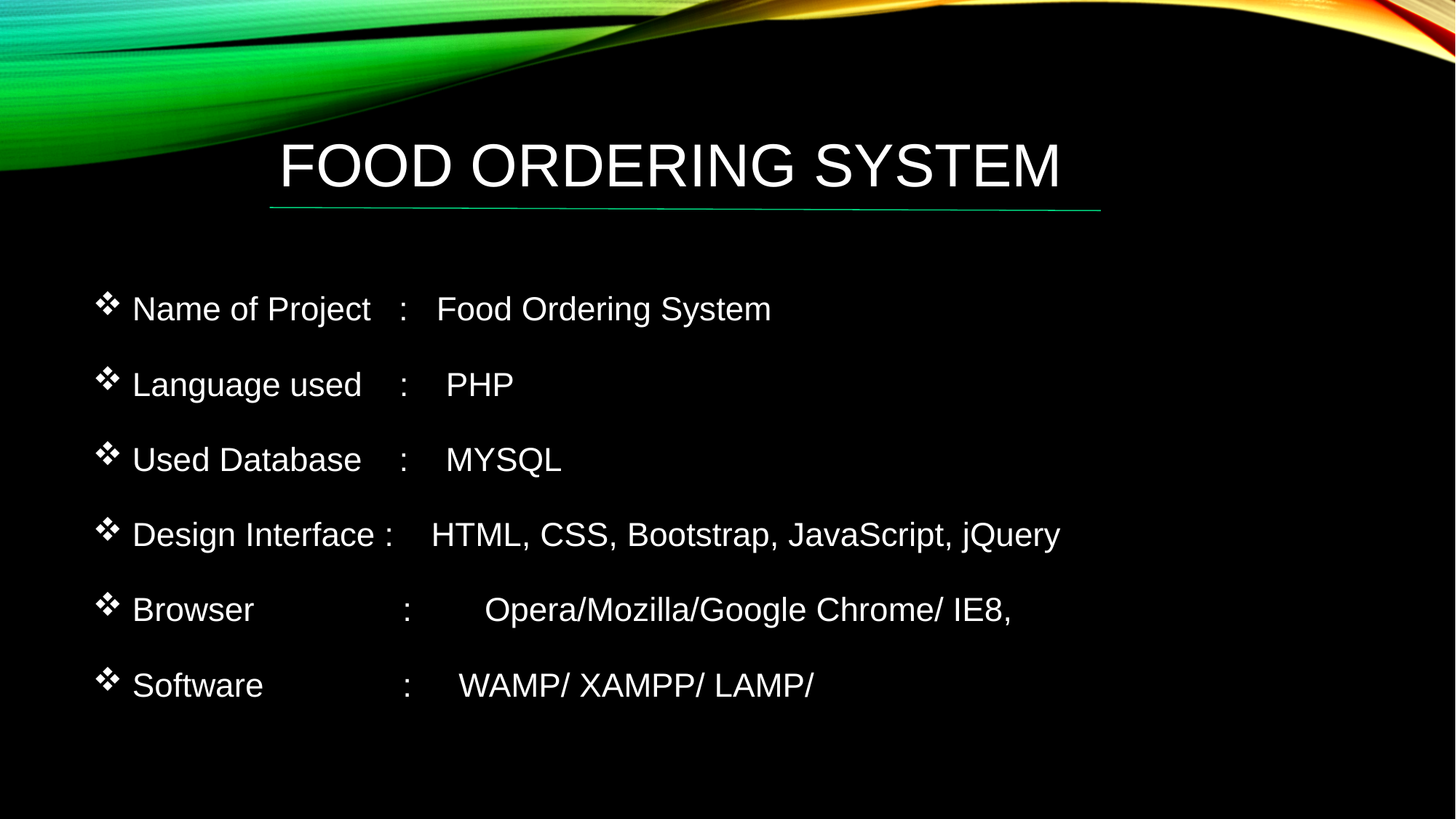

# FOOD ORDERING SYSTEM
 Name of Project   :   Food Ordering System
 Language used    :    PHP
 Used Database    :    MYSQL
 Design Interface :    HTML, CSS, Bootstrap, JavaScript, jQuery
 Browser                :	    Opera/Mozilla/Google Chrome/ IE8,
 Software               :     WAMP/ XAMPP/ LAMP/